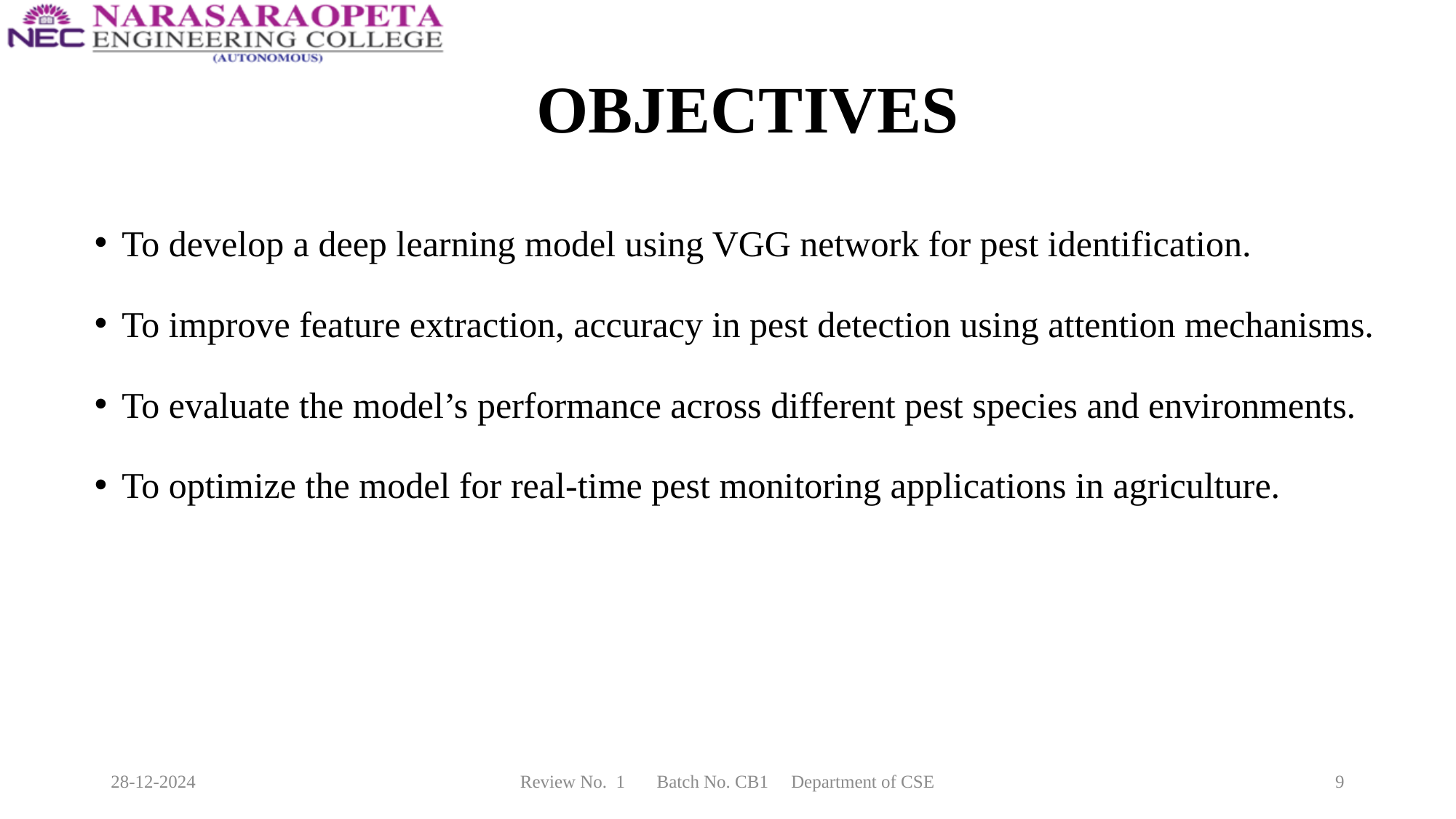

# OBJECTIVES
To develop a deep learning model using VGG network for pest identification.
To improve feature extraction, accuracy in pest detection using attention mechanisms.
To evaluate the model’s performance across different pest species and environments.
To optimize the model for real-time pest monitoring applications in agriculture.
28-12-2024
Review No.  1       Batch No. CB1     Department of CSE
9